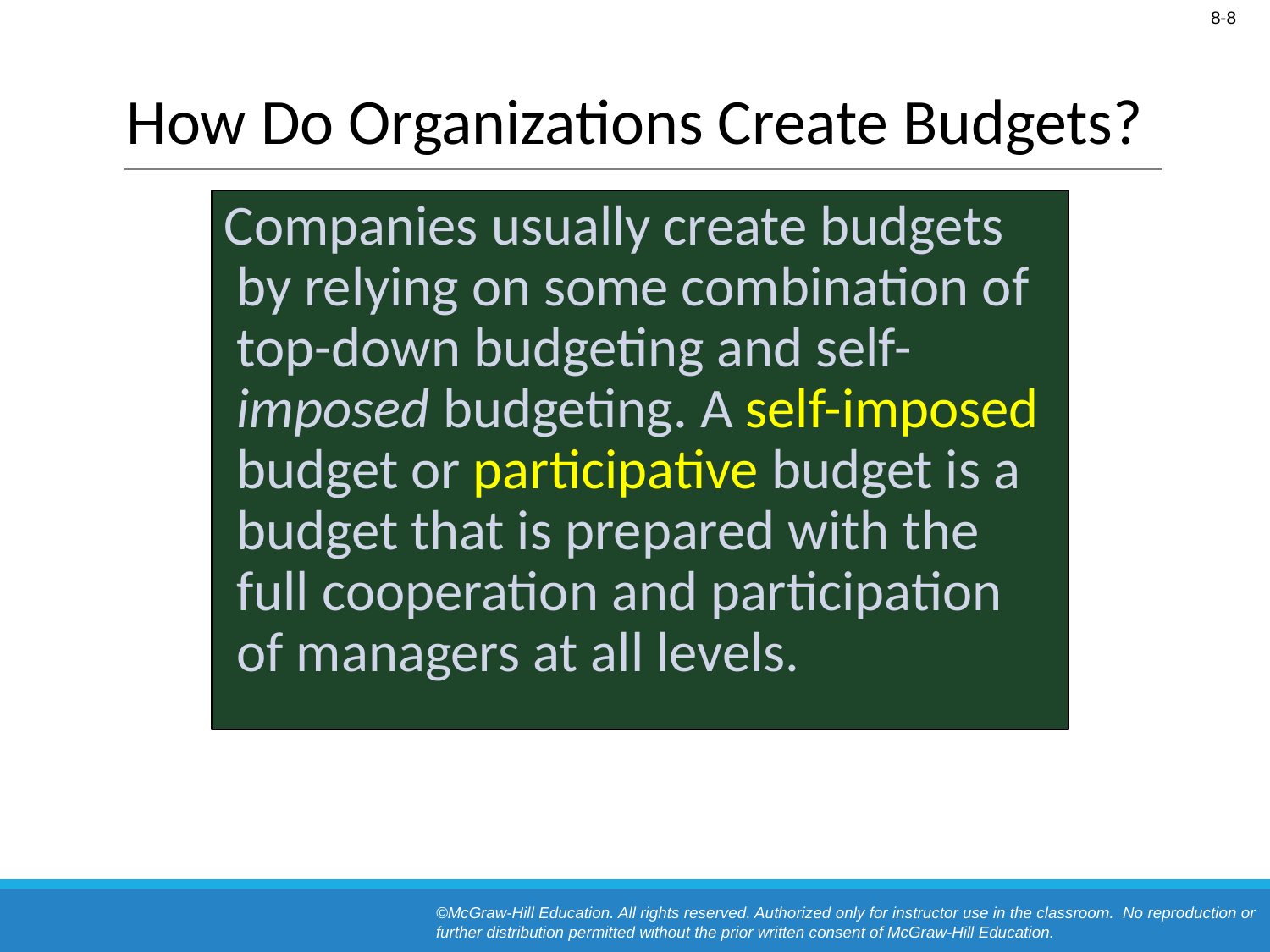

# How Do Organizations Create Budgets?
Companies usually create budgets by relying on some combination of top-down budgeting and self-imposed budgeting. A self-imposed budget or participative budget is a budget that is prepared with the full cooperation and participation of managers at all levels.